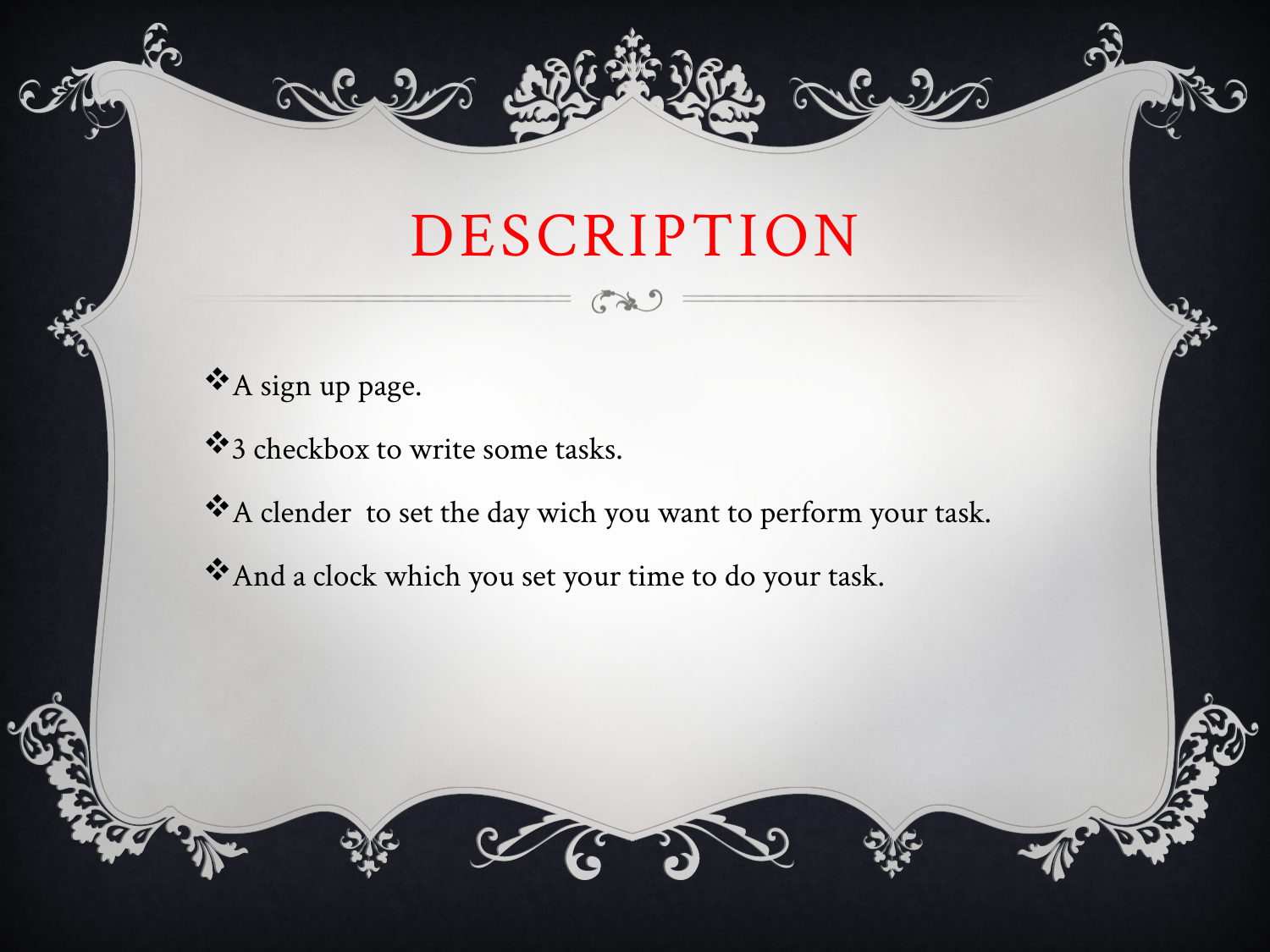

# Description
A sign up page.
3 checkbox to write some tasks.
A clender  to set the day wich you want to perform your task.
And a clock which you set your time to do your task.